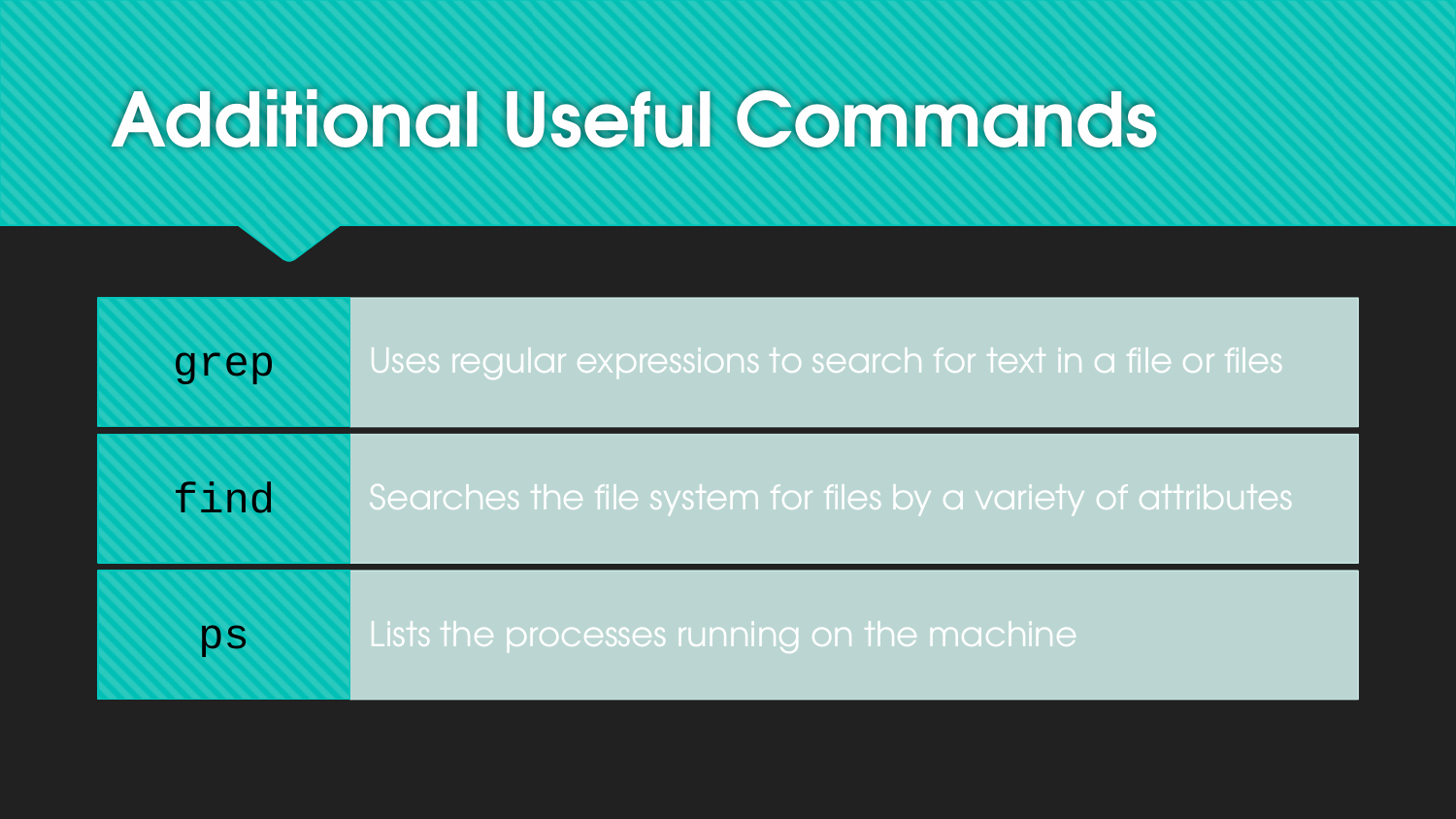

# Additional Useful Commands
Uses regular expressions to search for text in a file or files
grep
Searches the file system for files by a variety of attributes
find
Lists the processes running on the machine
ps